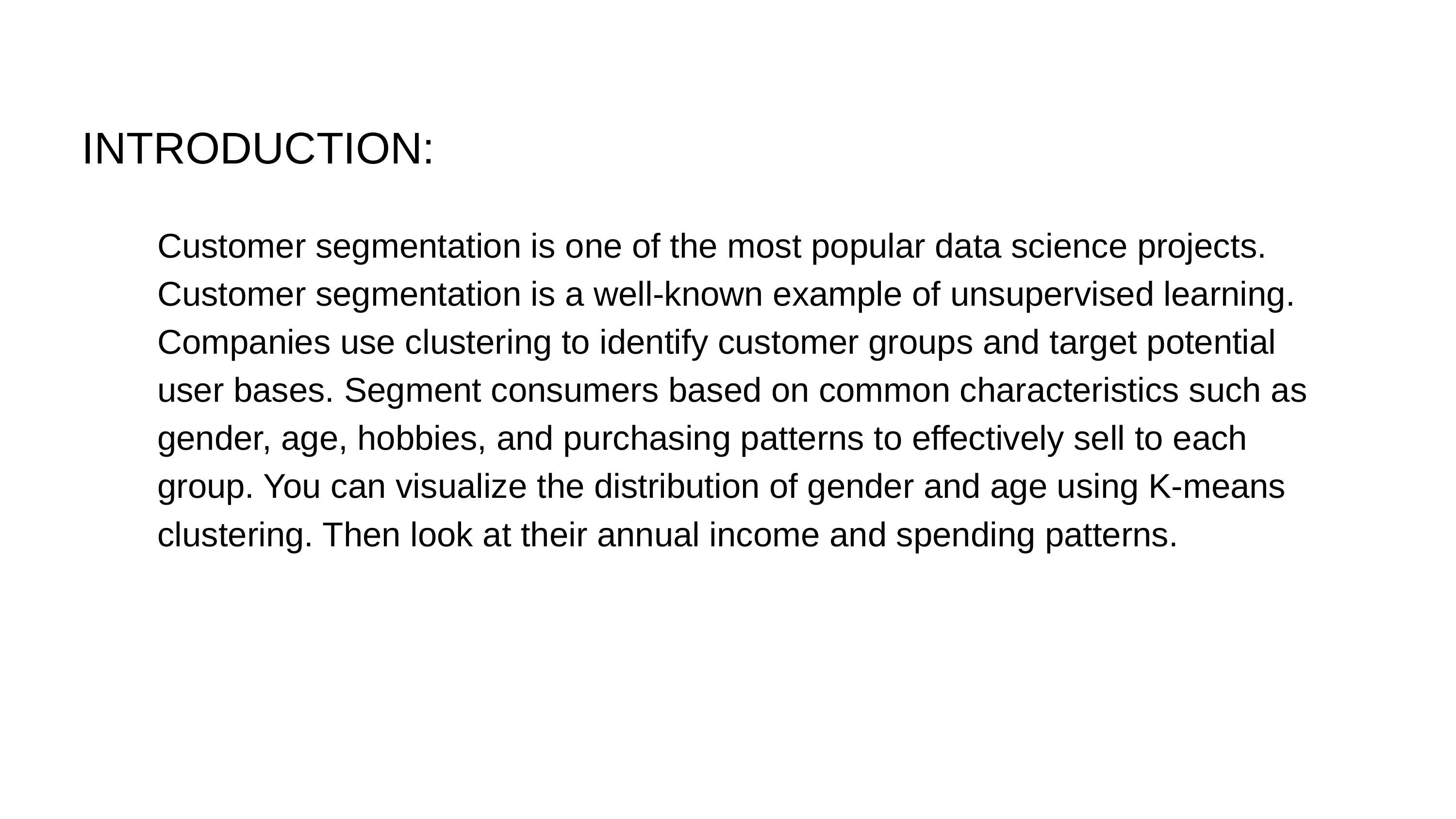

INTRODUCTION:
Customer segmentation is one of the most popular data science projects. Customer segmentation is a well-known example of unsupervised learning. Companies use clustering to identify customer groups and target potential user bases. Segment consumers based on common characteristics such as gender, age, hobbies, and purchasing patterns to effectively sell to each group. You can visualize the distribution of gender and age using K-means clustering. Then look at their annual income and spending patterns.